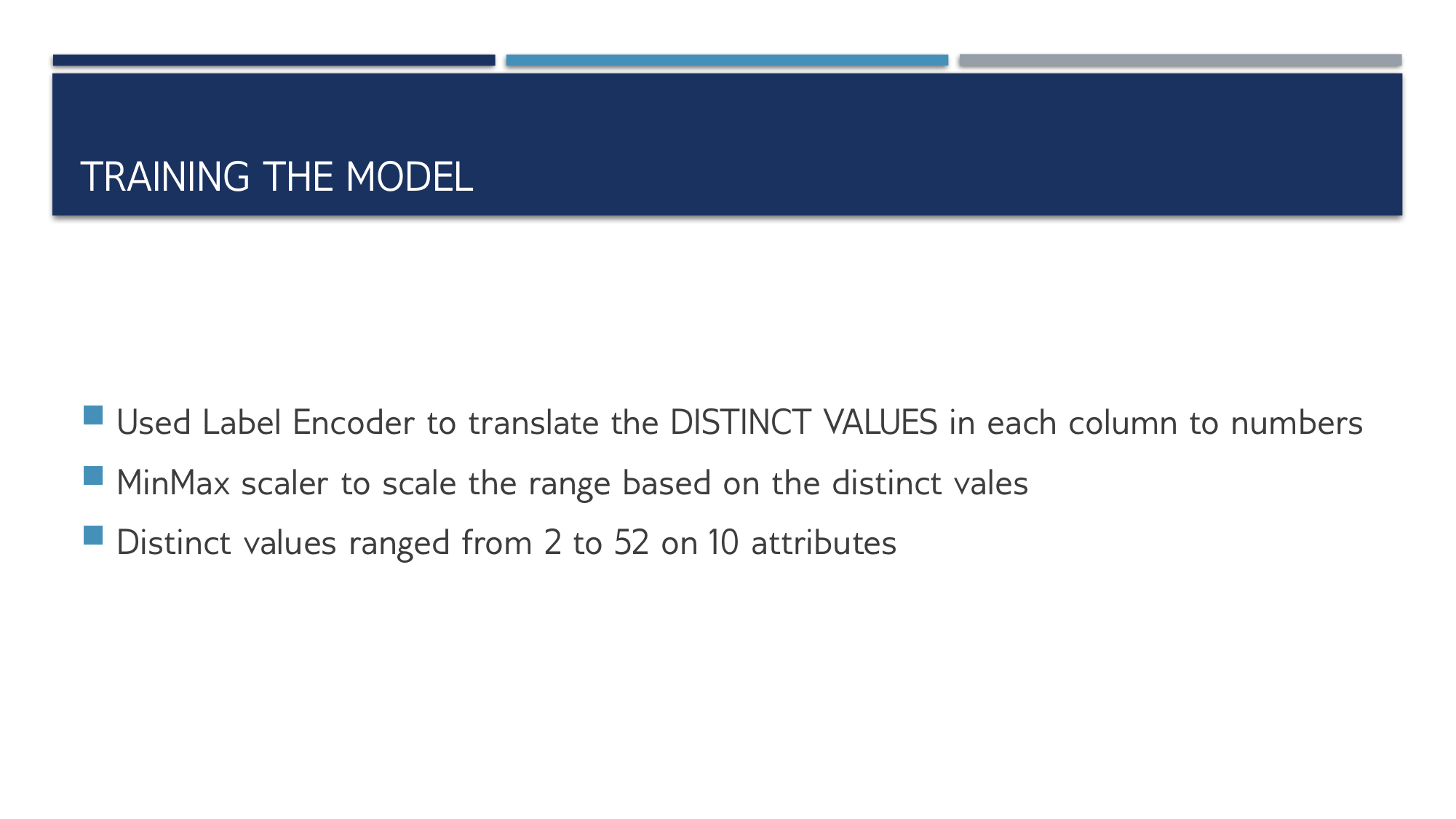

# Training the model
Used Label Encoder to translate the DISTINCT VALUES in each column to numbers
MinMax scaler to scale the range based on the distinct vales
Distinct values ranged from 2 to 52 on 10 attributes